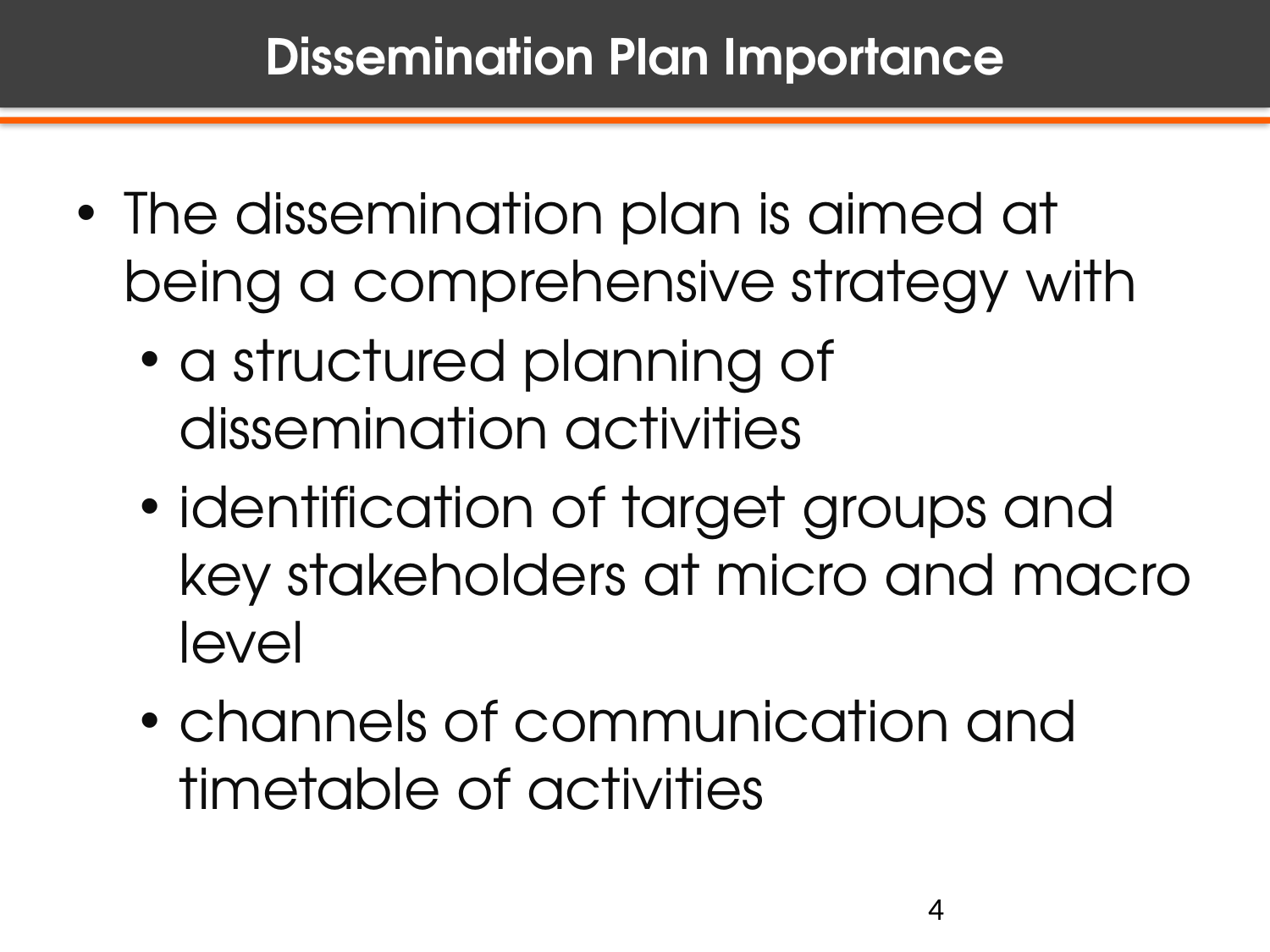

# Dissemination Plan Importance
The dissemination plan is aimed at being a comprehensive strategy with
a structured planning of dissemination activities
identification of target groups and key stakeholders at micro and macro level
channels of communication and timetable of activities
4